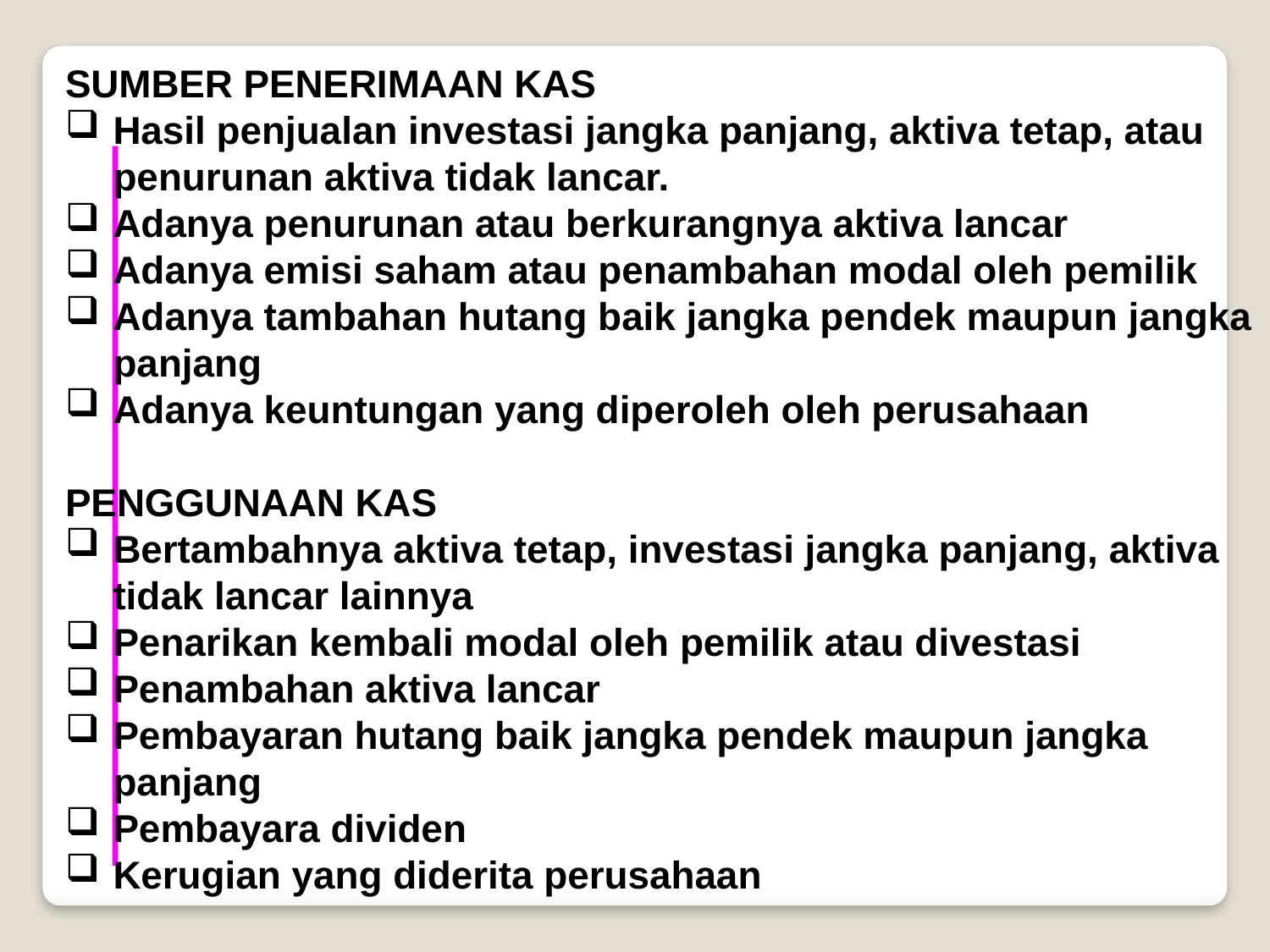

SUMBER PENERIMAAN KAS
Hasil penjualan investasi jangka panjang, aktiva tetap, atau penurunan aktiva tidak lancar.
Adanya penurunan atau berkurangnya aktiva lancar
Adanya emisi saham atau penambahan modal oleh pemilik
Adanya tambahan hutang baik jangka pendek maupun jangka panjang
Adanya keuntungan yang diperoleh oleh perusahaan

PENGGUNAAN KAS
Bertambahnya aktiva tetap, investasi jangka panjang, aktiva tidak lancar lainnya
Penarikan kembali modal oleh pemilik atau divestasi
Penambahan aktiva lancar
Pembayaran hutang baik jangka pendek maupun jangka panjang
Pembayara dividen
Kerugian yang diderita perusahaan